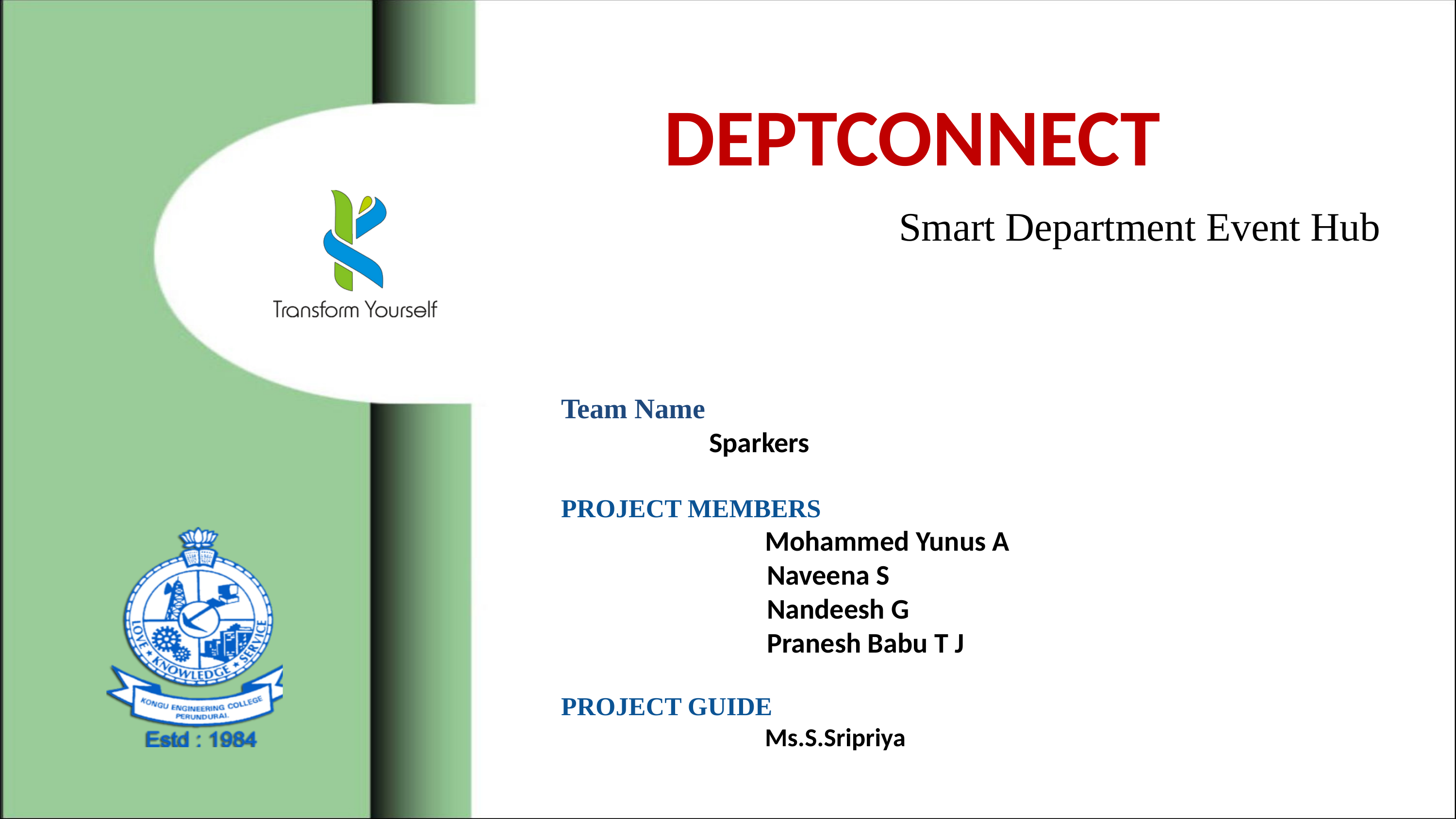

DEPTCONNECT

Smart Department Event Hub

Team Name
                       Sparkers

PROJECT MEMBERS
                                   Mohammed Yunus A
                                Naveena S
                                Nandeesh G
                                Pranesh Babu T J
AIHARI D	                       (19ITR028)
PROJECT GUIDE
                                   Ms.S.Sripriya